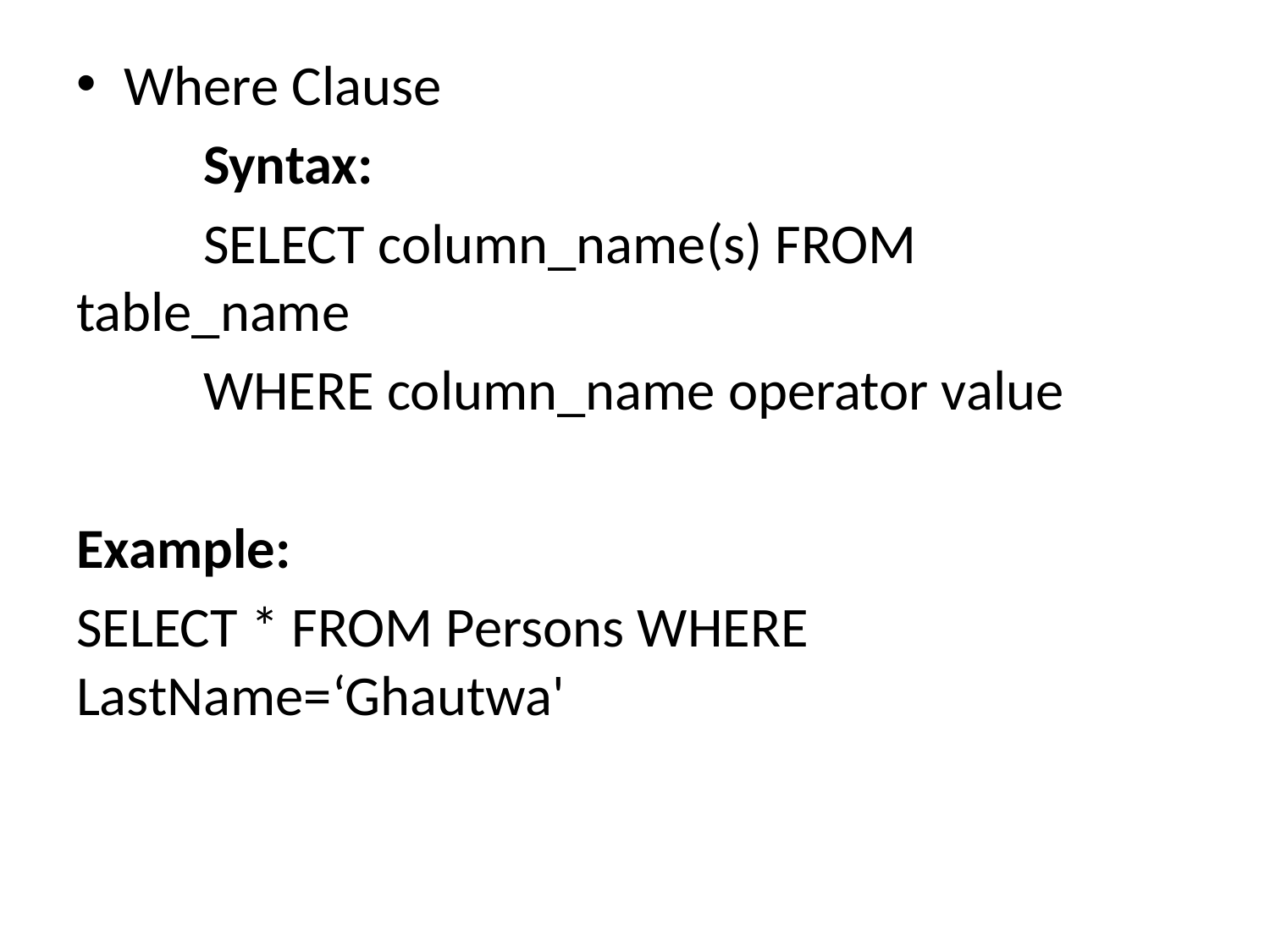

Where Clause
	Syntax:
	SELECT column_name(s) FROM 	table_name
	WHERE column_name operator value

Example:
SELECT * FROM Persons WHERE LastName=‘Ghautwa'